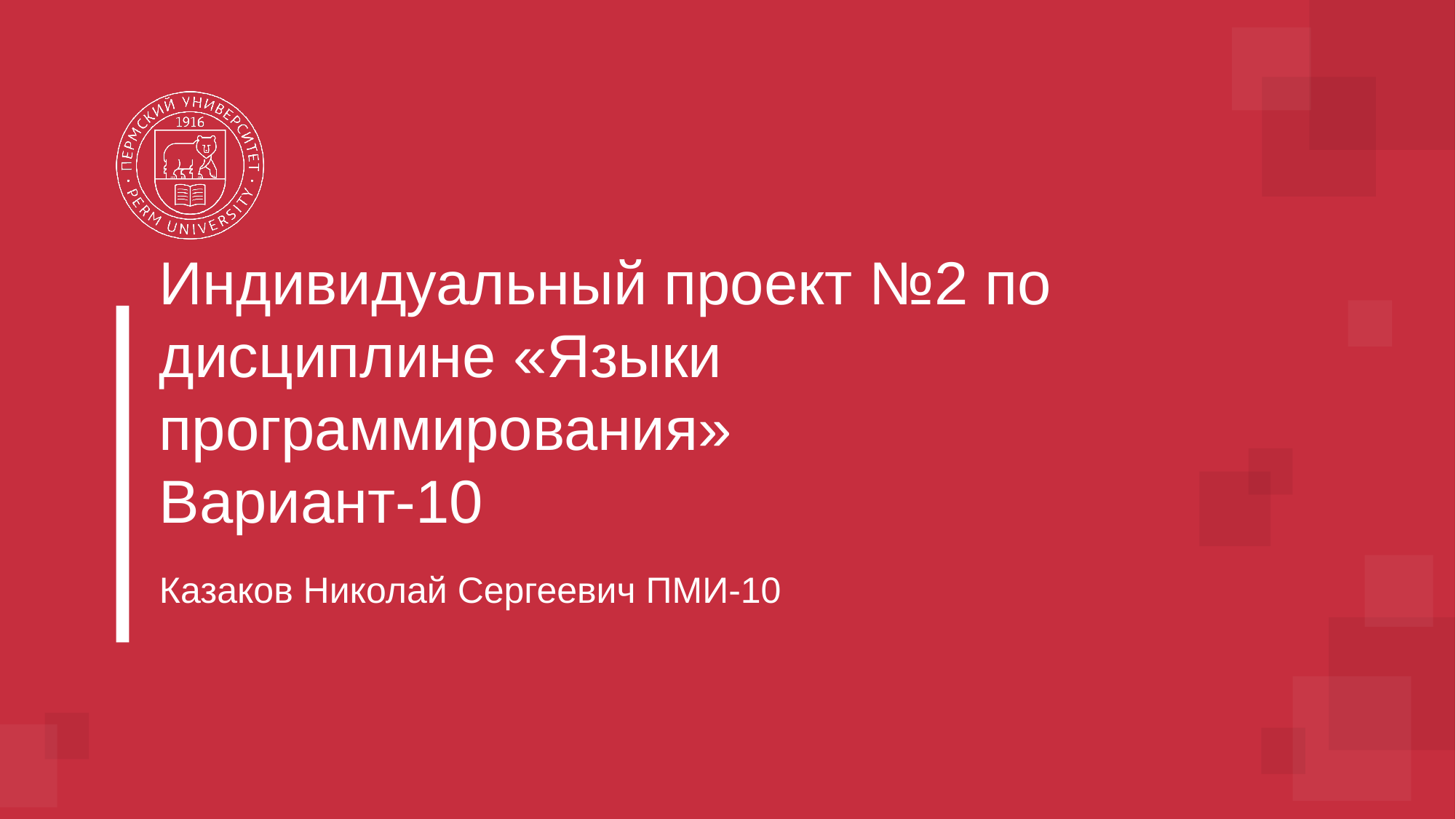

# Индивидуальный проект №2 по дисциплине «Языки программирования» Вариант-10
Казаков Николай Сергеевич ПМИ-10